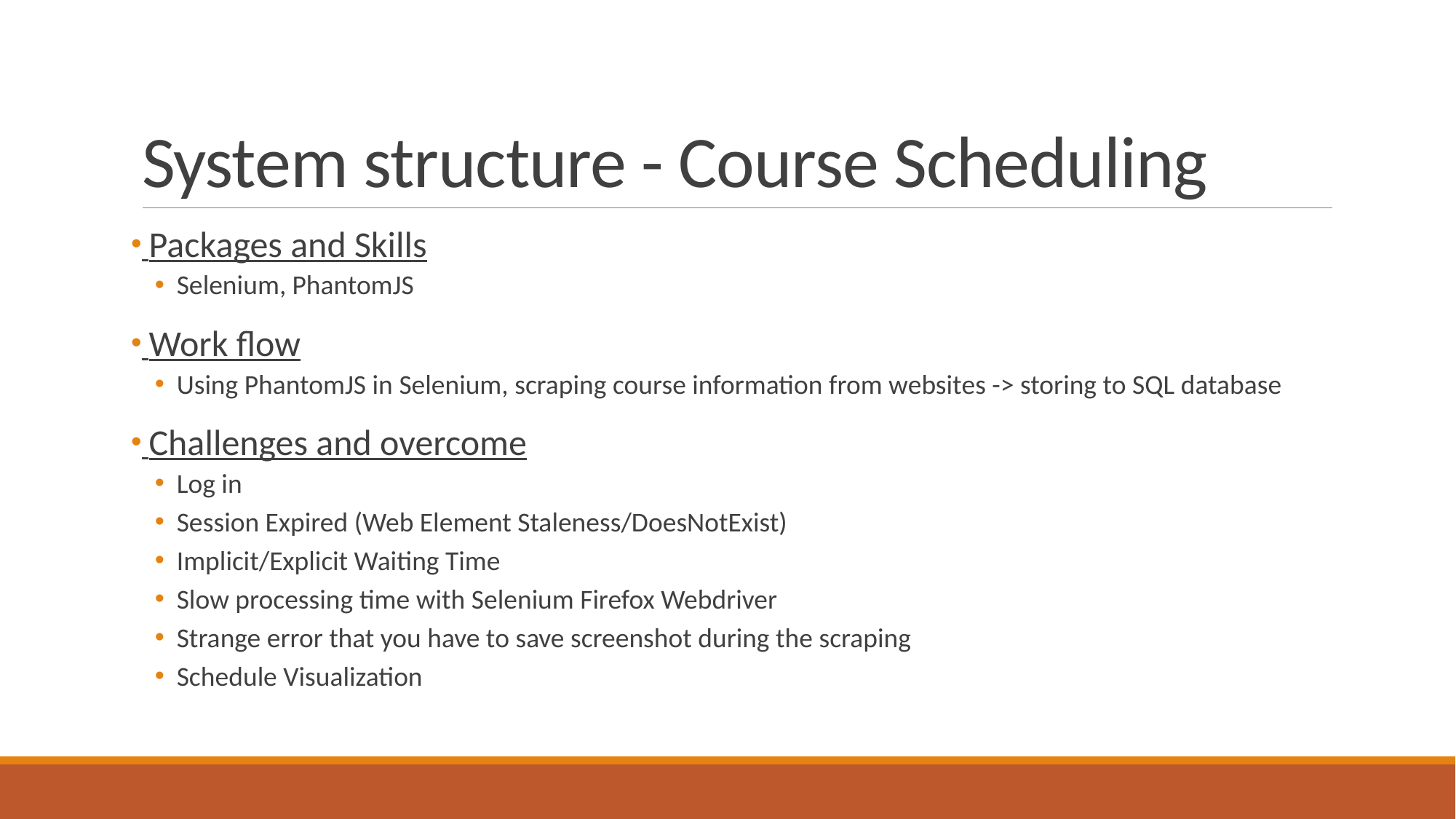

# System structure - Course Scheduling
 Packages and Skills
Selenium, PhantomJS
 Work flow
Using PhantomJS in Selenium, scraping course information from websites -> storing to SQL database
 Challenges and overcome
Log in
Session Expired (Web Element Staleness/DoesNotExist)
Implicit/Explicit Waiting Time
Slow processing time with Selenium Firefox Webdriver
Strange error that you have to save screenshot during the scraping
Schedule Visualization